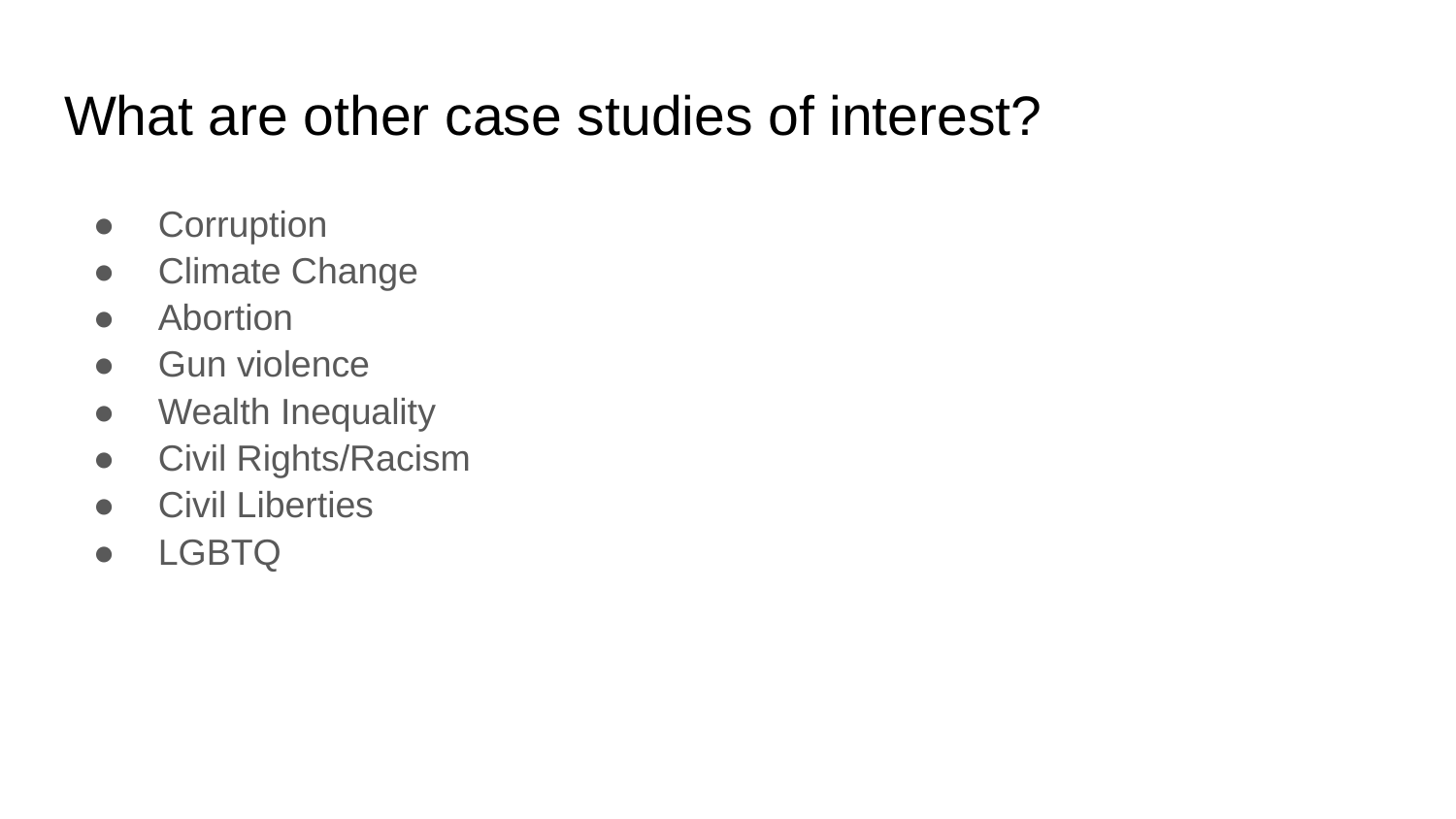

# What are other case studies of interest?
Corruption
Climate Change
Abortion
Gun violence
Wealth Inequality
Civil Rights/Racism
Civil Liberties
LGBTQ